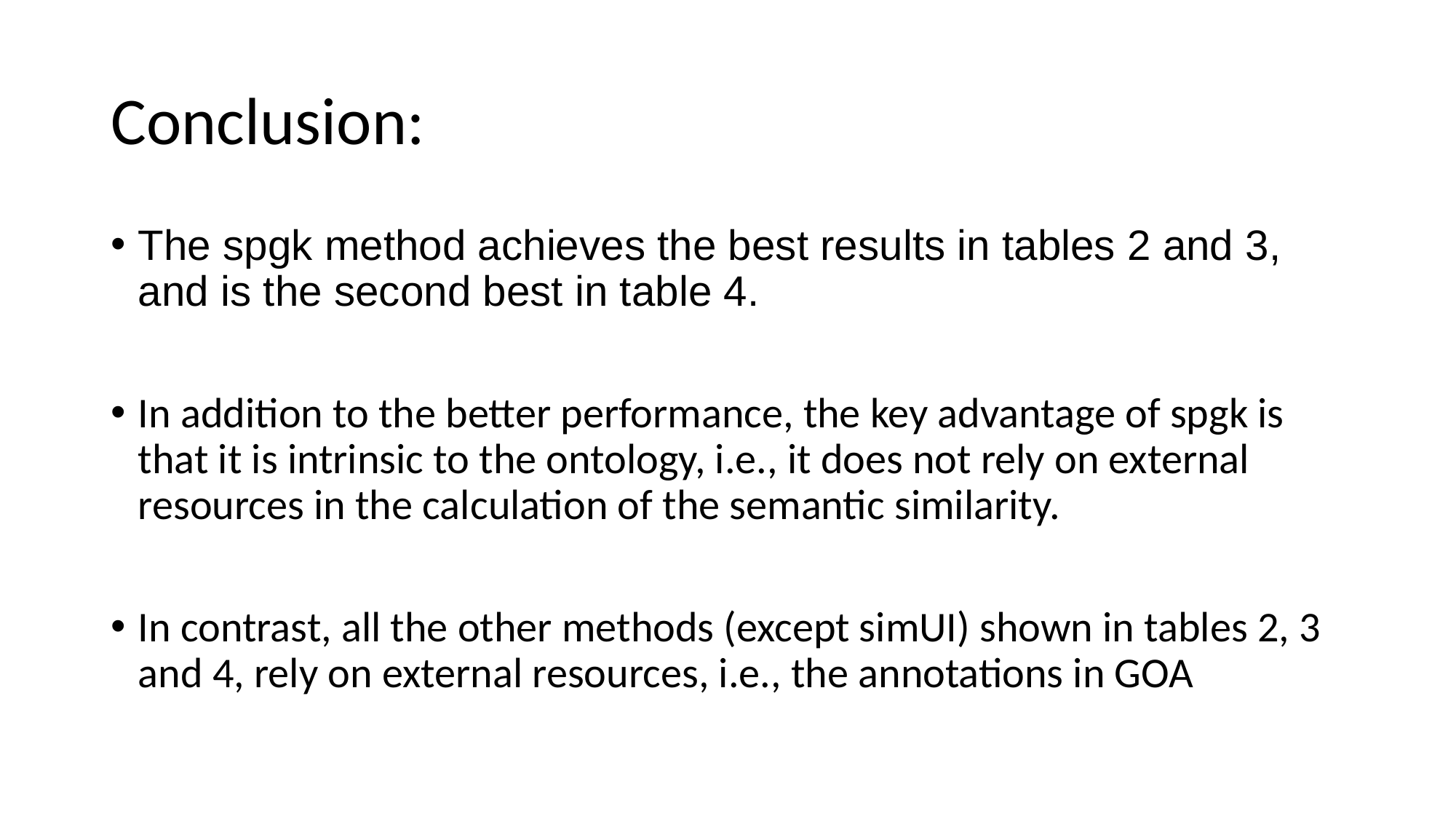

# Conclusion:
The spgk method achieves the best results in tables 2 and 3, and is the second best in table 4.

In addition to the better performance, the key advantage of spgk is that it is intrinsic to the ontology, i.e., it does not rely on external resources in the calculation of the semantic similarity.

In contrast, all the other methods (except simUI) shown in tables 2, 3 and 4, rely on external resources, i.e., the annotations in GOA